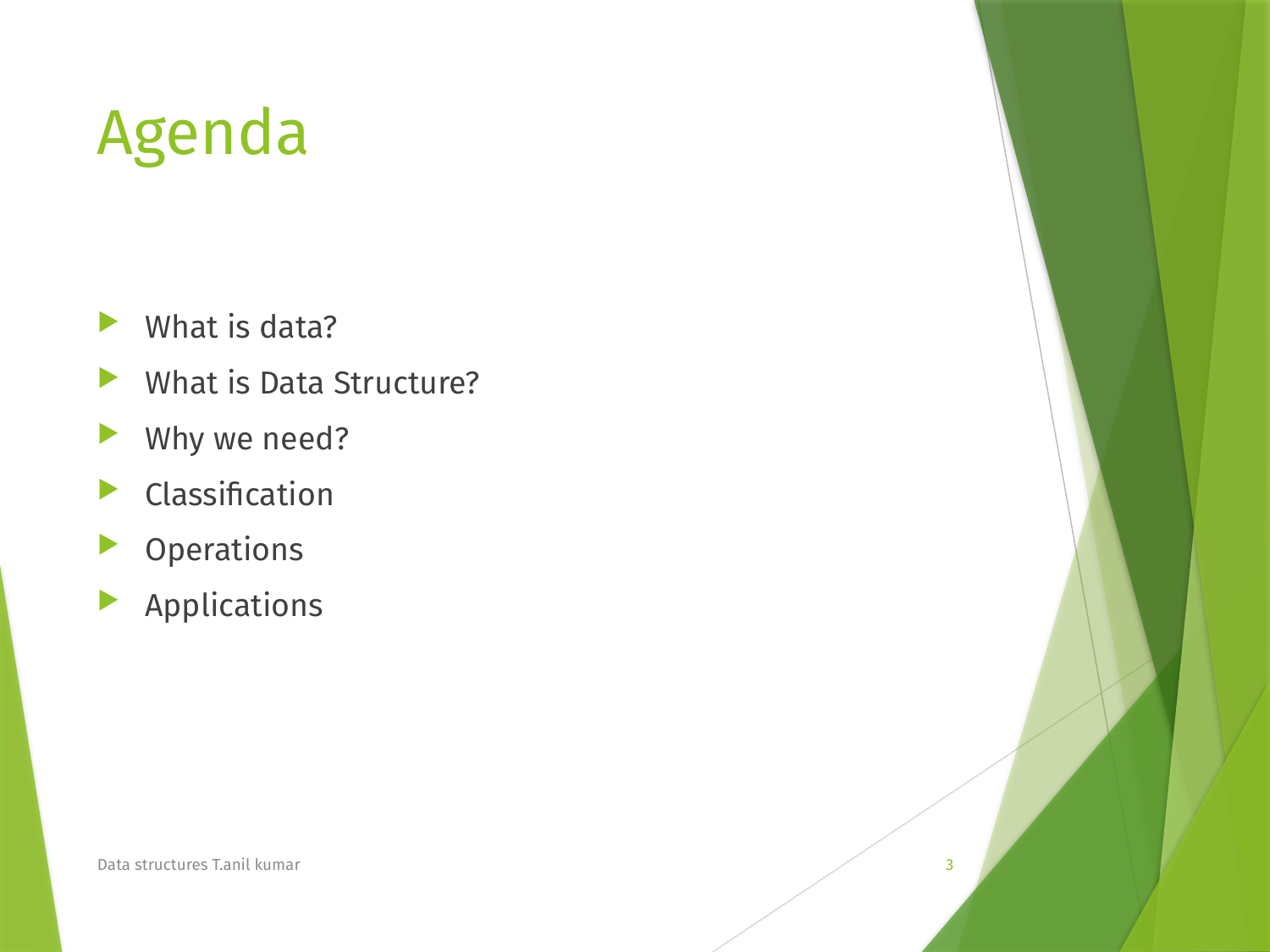

# Agenda
What is data?
What is Data Structure?
Why we need?
Classification
Operations
Applications
Data structures T.anil kumar
3